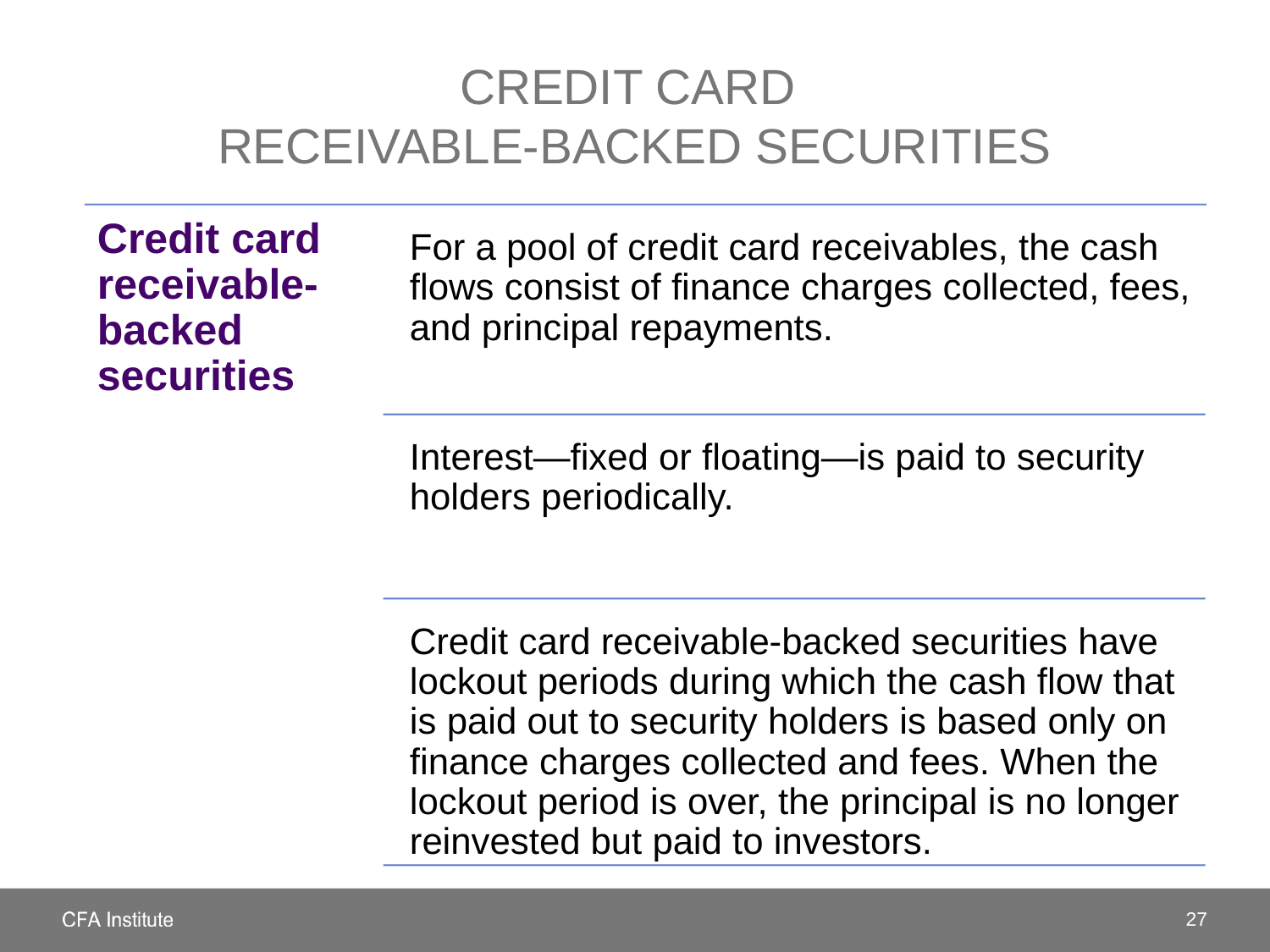

# Credit card receivable-backed securities
Credit card receivable-backed securities
For a pool of credit card receivables, the cash flows consist of finance charges collected, fees, and principal repayments.
Interest—fixed or floating—is paid to security holders periodically.
Credit card receivable-backed securities have lockout periods during which the cash flow that is paid out to security holders is based only on finance charges collected and fees. When the lockout period is over, the principal is no longer reinvested but paid to investors.
27